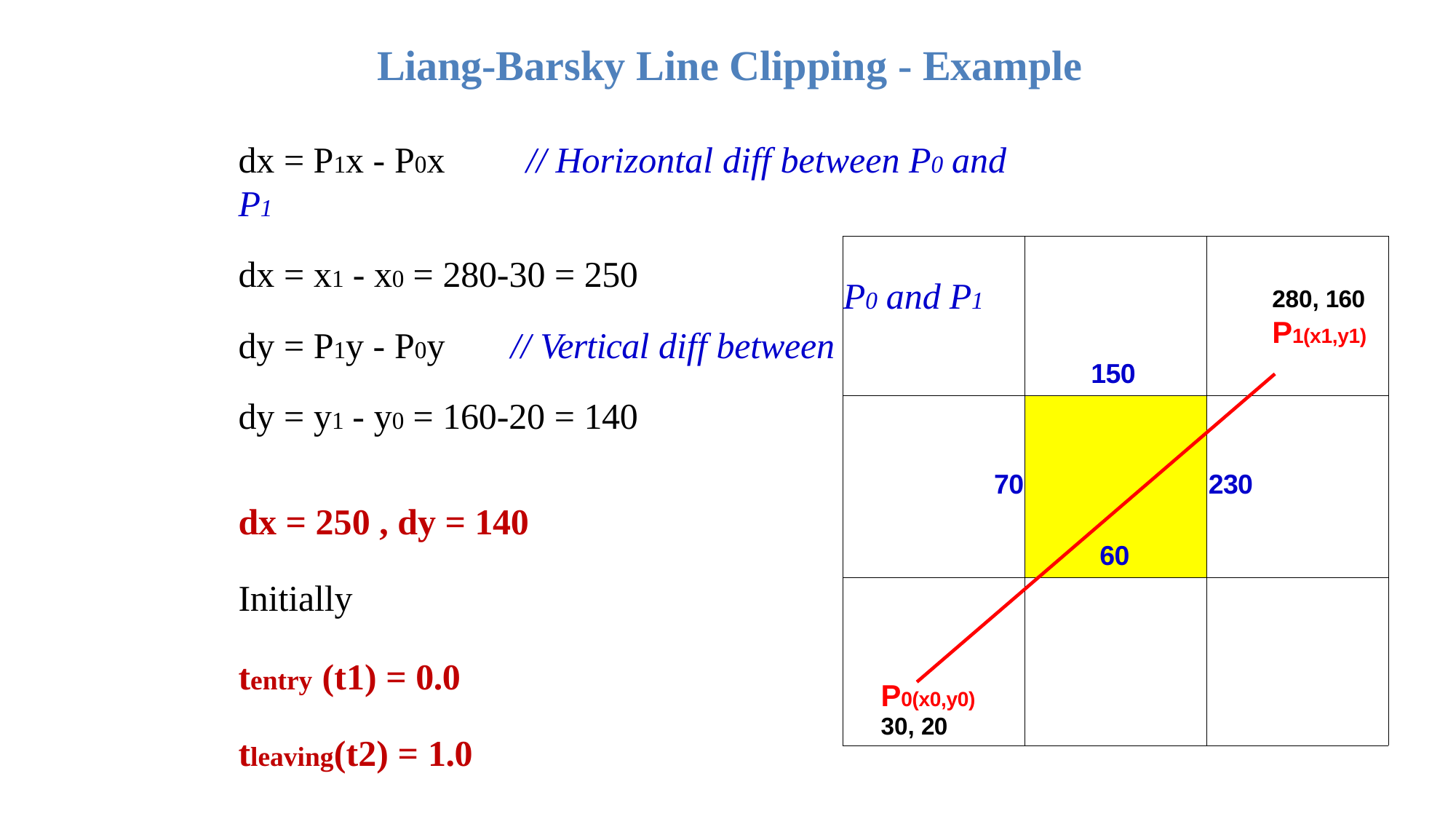

# Liang-Barsky Line Clipping - Example
dx = P1x - P0x	// Horizontal diff between P0 and P1
dx = x1 - x0 = 280-30 = 250
dy = P1y - P0y	// Vertical diff between
dy = y1 - y0 = 160-20 = 140
| P0 and P1 | 150 | 280, 160 P1(x1,y1) |
| --- | --- | --- |
| 70 | 60 | 230 |
| P0(x0,y0) 30, 20 |  |  |

dx = 250 , dy = 140
Initially
tentry (t1) = 0.0 tleaving(t2) = 1.0